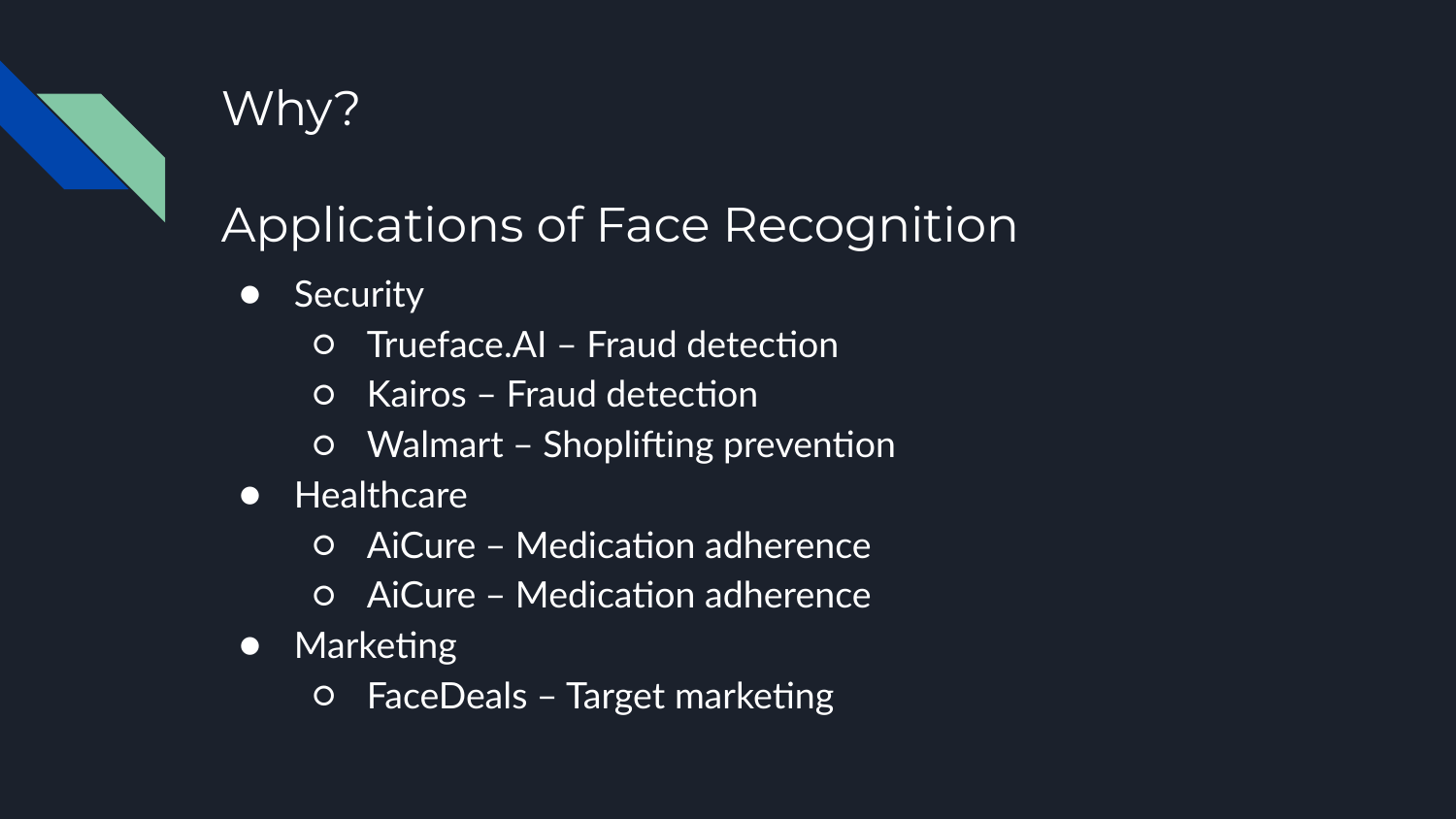

# Why?

Applications of Face Recognition
Security
Trueface.AI – Fraud detection
Kairos – Fraud detection
Walmart – Shoplifting prevention
Healthcare
AiCure – Medication adherence
AiCure – Medication adherence
Marketing
FaceDeals – Target marketing